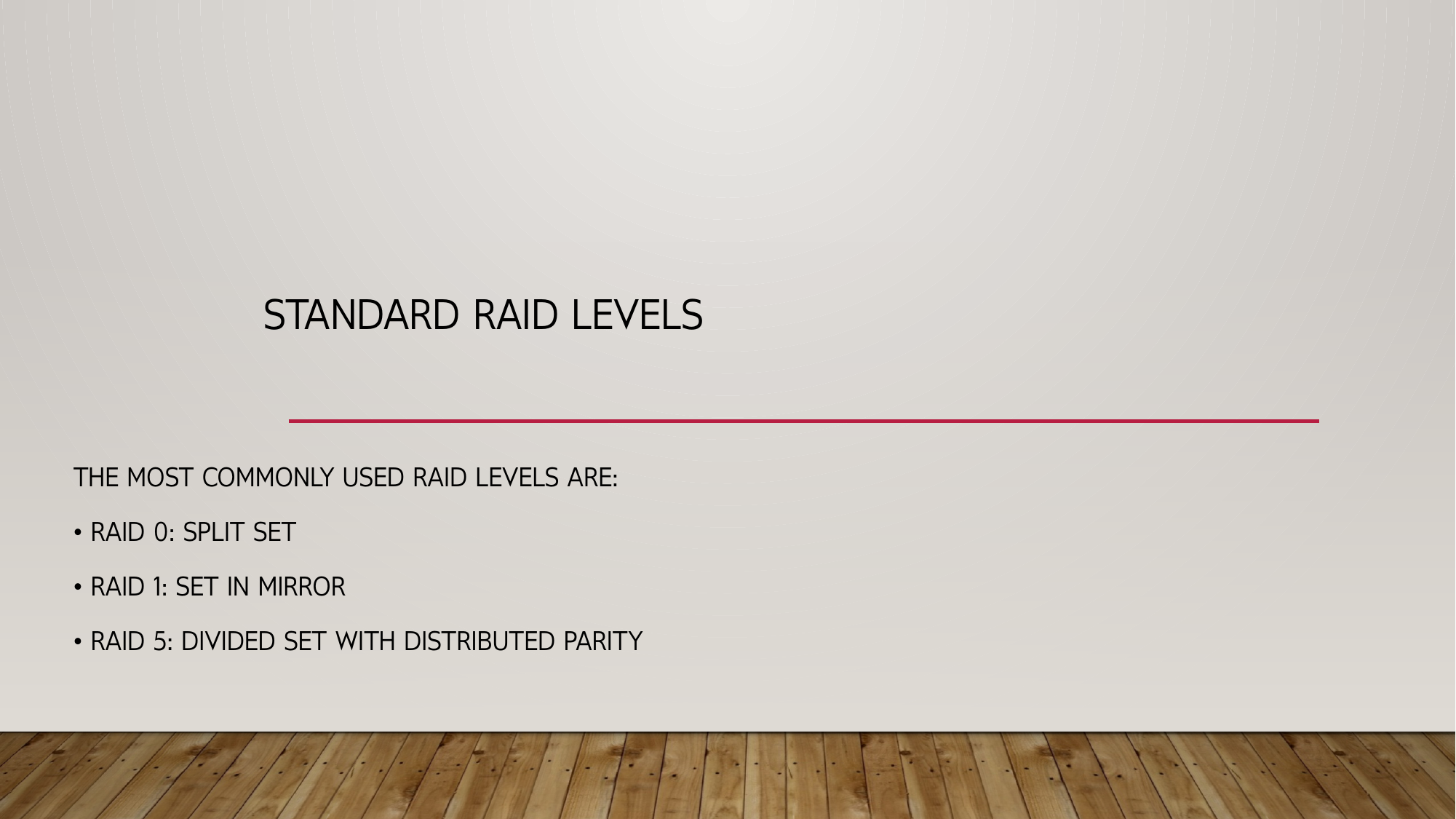

# Standard RAID levels
The most commonly used RAID levels are:
• RAID 0: Split set
• RAID 1: Set in mirror
• RAID 5: Divided set with distributed parity